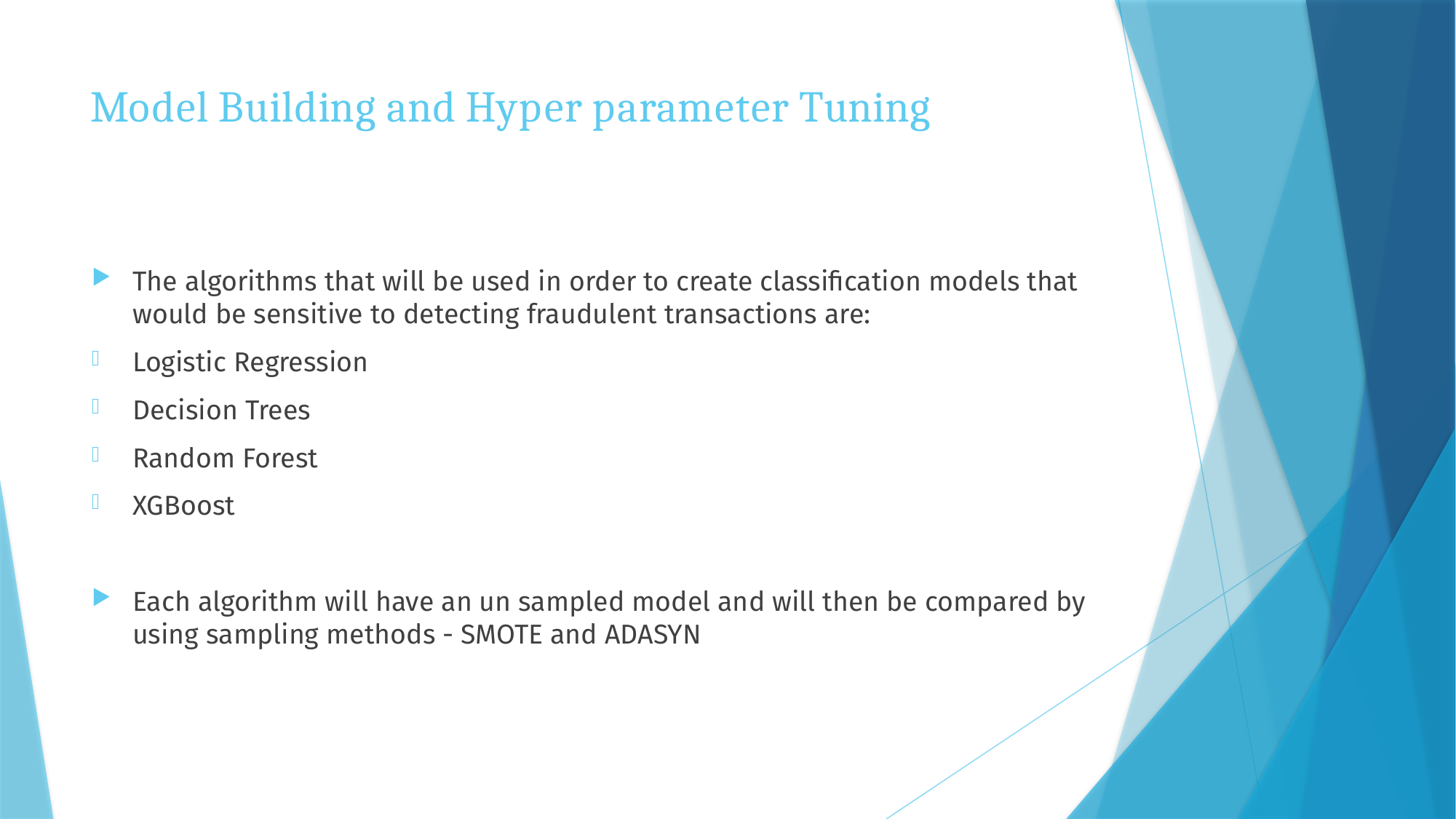

# Model Building and Hyper parameter Tuning
The algorithms that will be used in order to create classification models that would be sensitive to detecting fraudulent transactions are:
Logistic Regression
Decision Trees
Random Forest
XGBoost

Each algorithm will have an un sampled model and will then be compared by using sampling methods - SMOTE and ADASYN